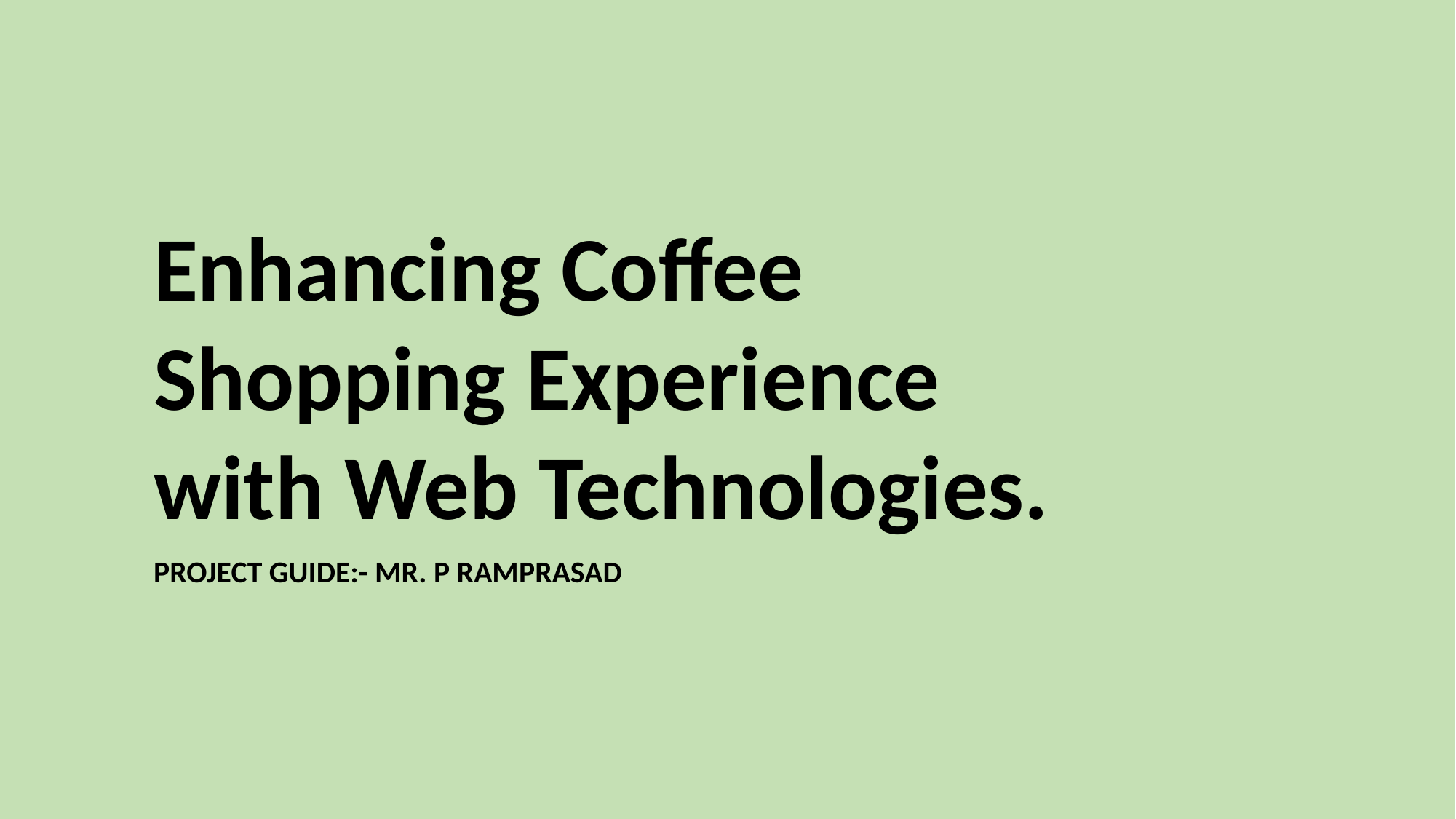

Enhancing Coffee Shopping Experience with Web Technologies.
PROJECT GUIDE:- MR. P RAMPRASAD